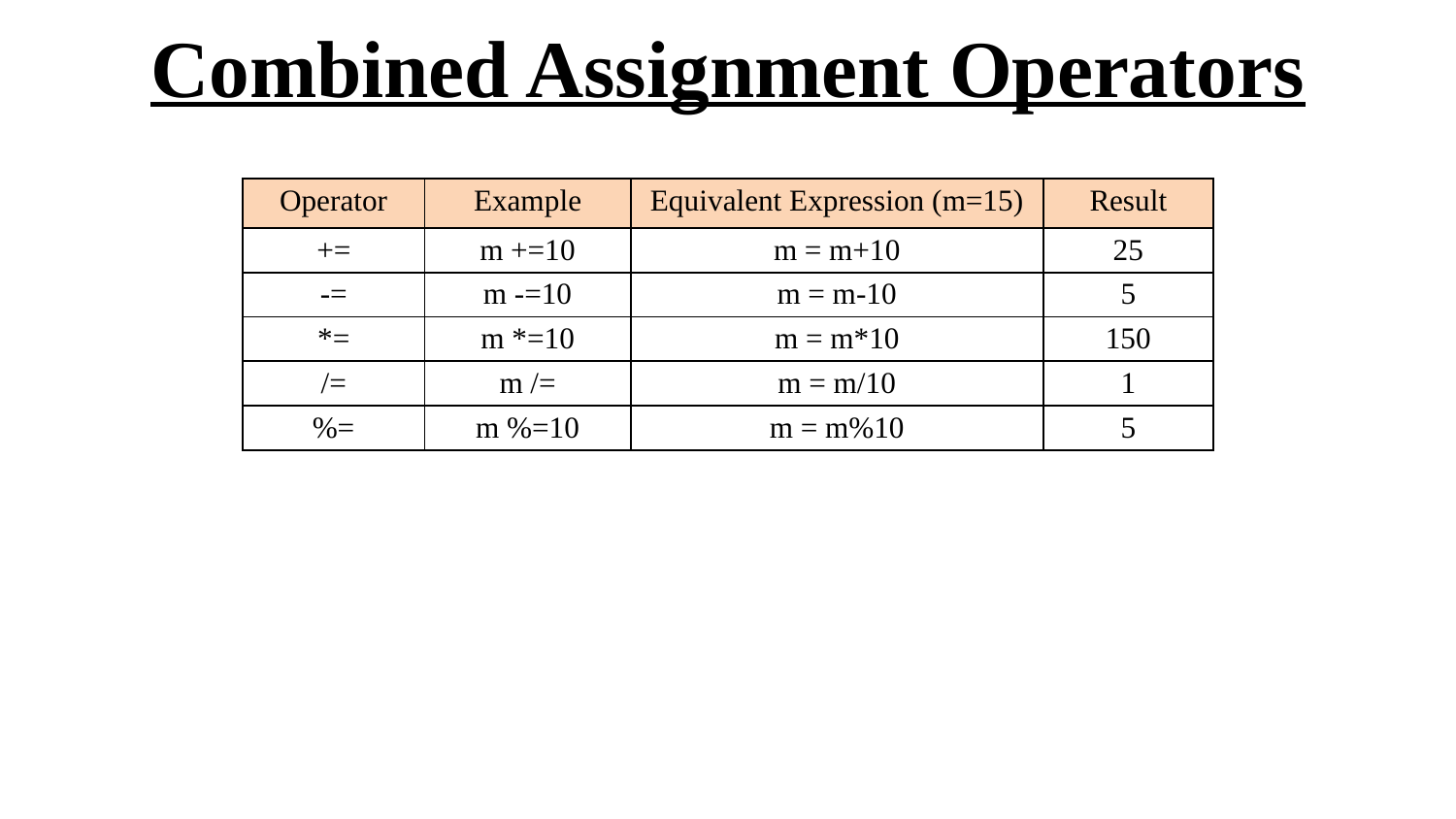

# Combined Assignment Operators
| Operator | Example | Equivalent Expression (m=15) | Result |
| --- | --- | --- | --- |
| += | m +=10 | m = m+10 | 25 |
| -= | m -=10 | m = m-10 | 5 |
| \*= | m \*=10 | m = m\*10 | 150 |
| /= | m /= | m = m/10 | 1 |
| %= | m %=10 | m = m%10 | 5 |